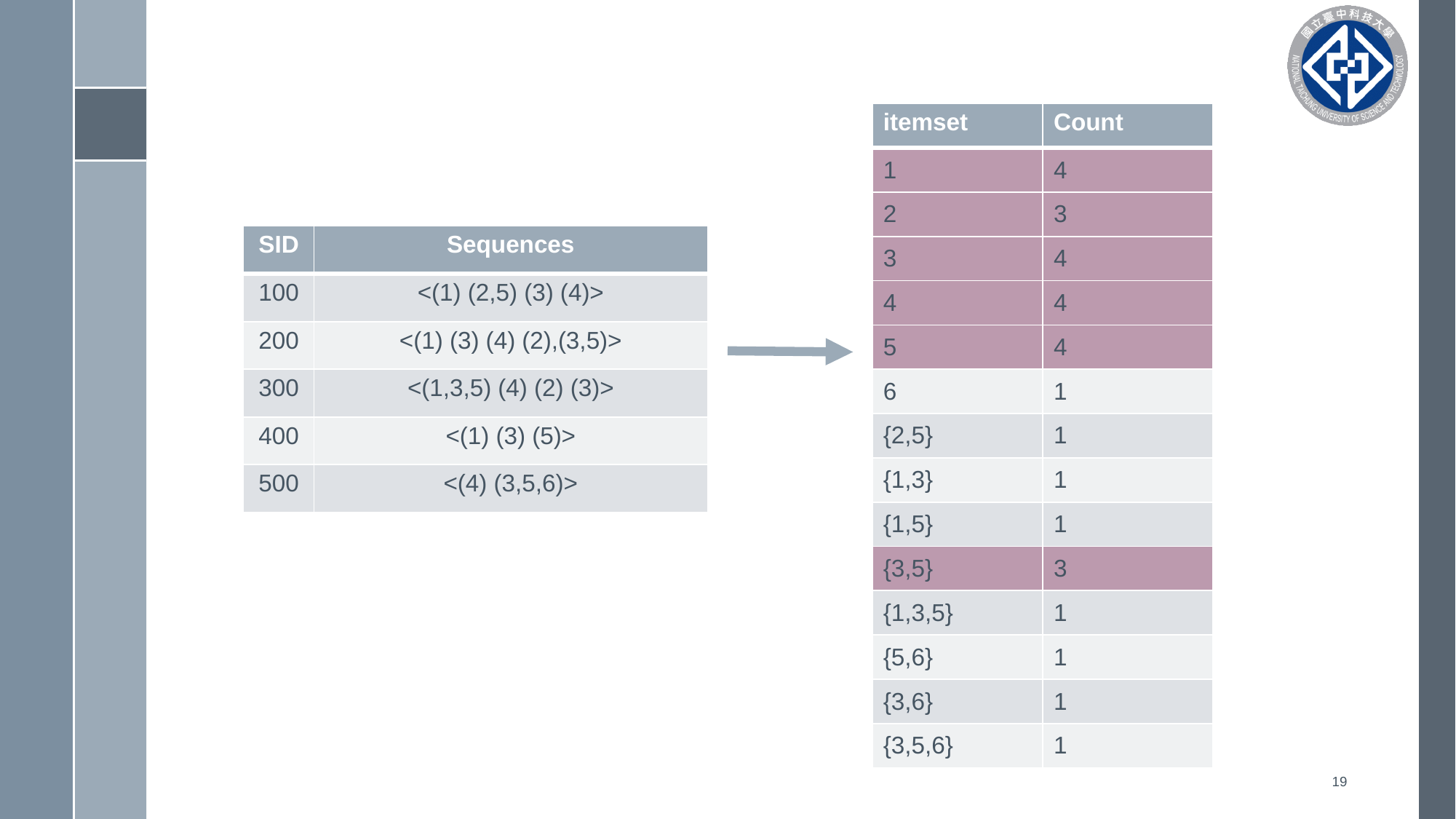

| itemset | Count |
| --- | --- |
| 1 | 4 |
| 2 | 3 |
| 3 | 4 |
| 4 | 4 |
| 5 | 4 |
| 6 | 1 |
| {2,5} | 1 |
| {1,3} | 1 |
| {1,5} | 1 |
| {3,5} | 3 |
| {1,3,5} | 1 |
| {5,6} | 1 |
| {3,6} | 1 |
| {3,5,6} | 1 |
| SID | Sequences |
| --- | --- |
| 100 | <(1) (2,5) (3) (4)> |
| 200 | <(1) (3) (4) (2),(3,5)> |
| 300 | <(1,3,5) (4) (2) (3)> |
| 400 | <(1) (3) (5)> |
| 500 | <(4) (3,5,6)> |
19